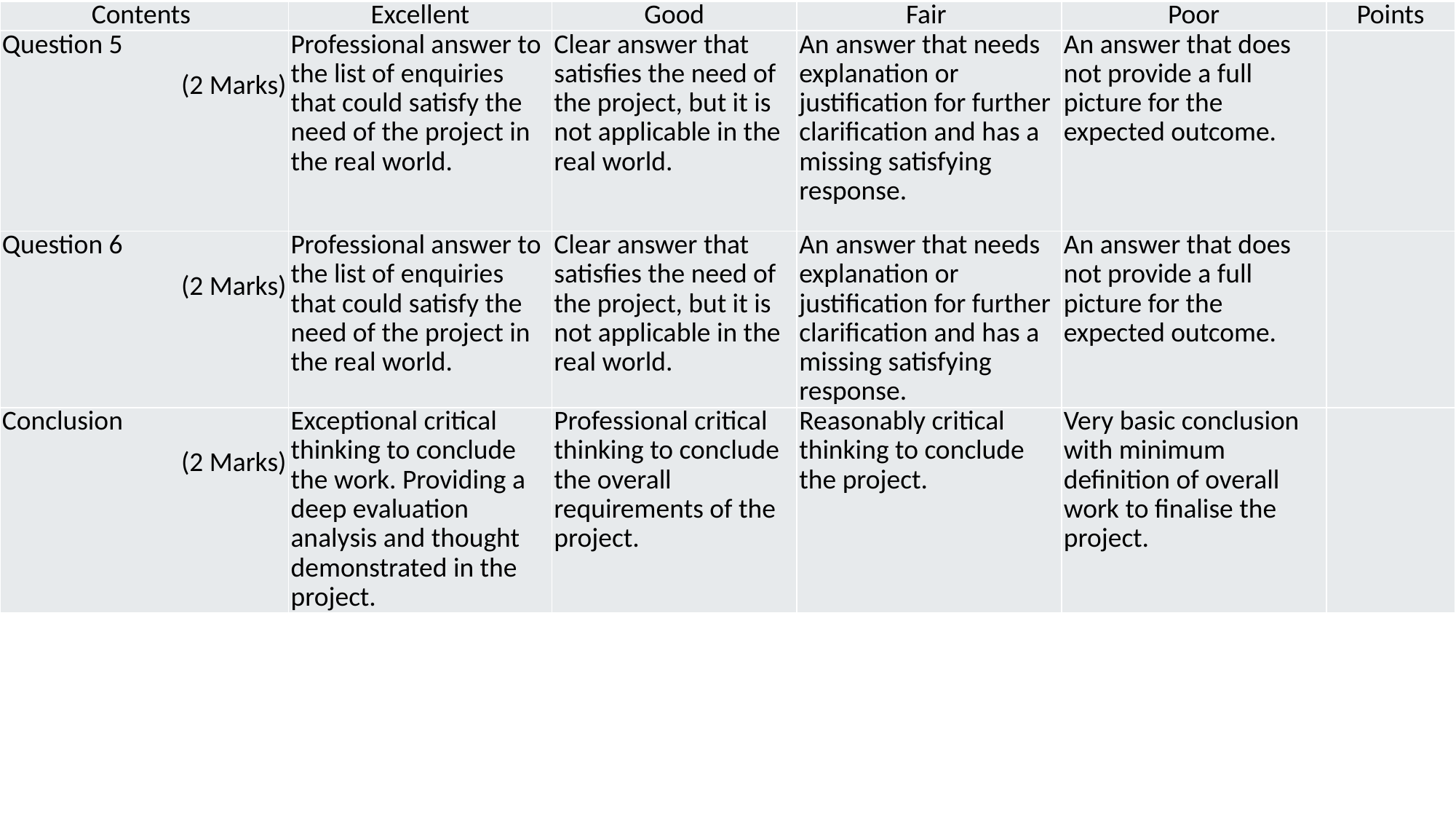

| Contents | Excellent | Good | Fair | Poor | Points |
| --- | --- | --- | --- | --- | --- |
| Question 5 (2 Marks) | Professional answer to the list of enquiries that could satisfy the need of the project in the real world. | Clear answer that satisfies the need of the project, but it is not applicable in the real world. | An answer that needs explanation or justification for further clarification and has a missing satisfying response. | An answer that does not provide a full picture for the expected outcome. |  |
| Question 6 (2 Marks) | Professional answer to the list of enquiries that could satisfy the need of the project in the real world. | Clear answer that satisfies the need of the project, but it is not applicable in the real world. | An answer that needs explanation or justification for further clarification and has a missing satisfying response. | An answer that does not provide a full picture for the expected outcome. |  |
| Conclusion (2 Marks) | Exceptional critical thinking to conclude the work. Providing a deep evaluation analysis and thought demonstrated in the project. | Professional critical thinking to conclude the overall requirements of the project. | Reasonably critical thinking to conclude the project. | Very basic conclusion with minimum definition of overall work to finalise the project. |  |